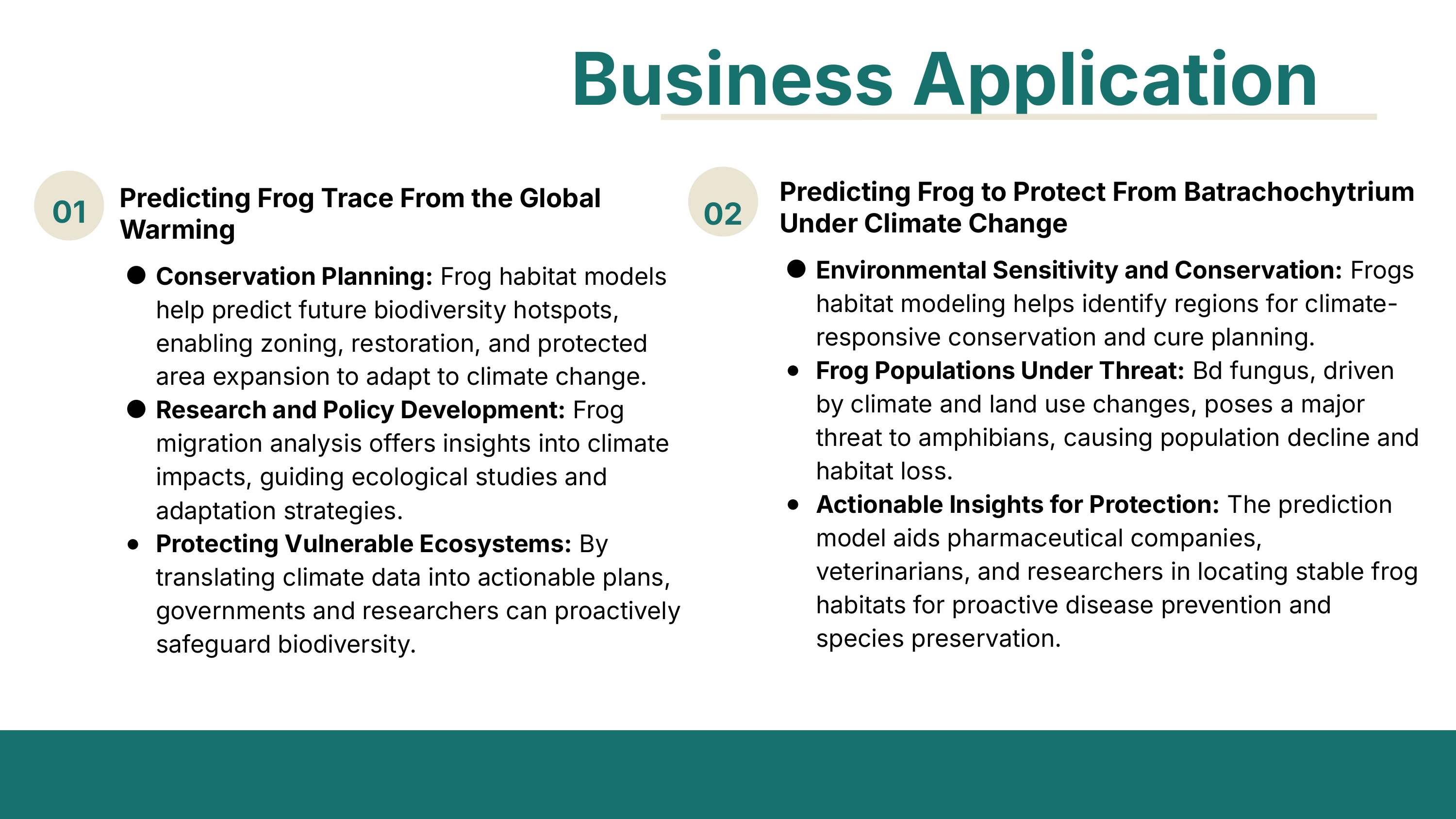

Business Application

02
Predicting Frog to Protect From Batrachochytrium Under Climate Change
Environmental Sensitivity and Conservation: Frogs habitat modeling helps identify regions for climate-responsive conservation and cure planning.
Frog Populations Under Threat: Bd fungus, driven by climate and land use changes, poses a major threat to amphibians, causing population decline and habitat loss.
Actionable Insights for Protection: The prediction model aids pharmaceutical companies, veterinarians, and researchers in locating stable frog habitats for proactive disease prevention and species preservation.

01
Predicting Frog Trace From the Global Warming
Conservation Planning: Frog habitat models help predict future biodiversity hotspots, enabling zoning, restoration, and protected area expansion to adapt to climate change.
Research and Policy Development: Frog migration analysis offers insights into climate impacts, guiding ecological studies and adaptation strategies.
Protecting Vulnerable Ecosystems: By translating climate data into actionable plans, governments and researchers can proactively safeguard biodiversity.